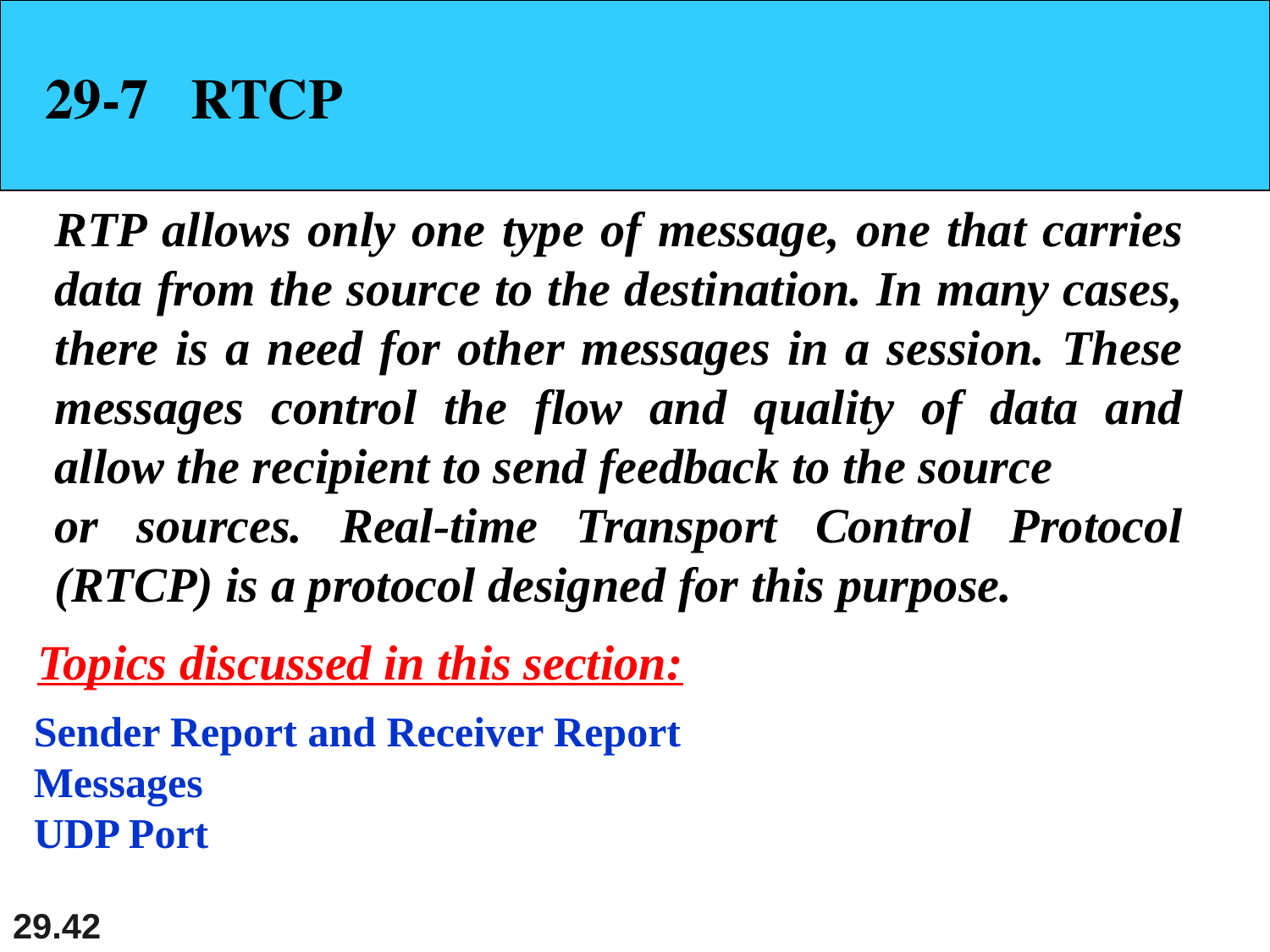

29-7   RTCP
RTP allows only one type of message, one that carries data from the source to the destination. In many cases, there is a need for other messages in a session. These messages control the flow and quality of data and allow the recipient to send feedback to the source
or sources. Real-time Transport Control Protocol (RTCP) is a protocol designed for this purpose.
Topics discussed in this section:
Sender Report and Receiver Report
Messages
UDP Port
29.42